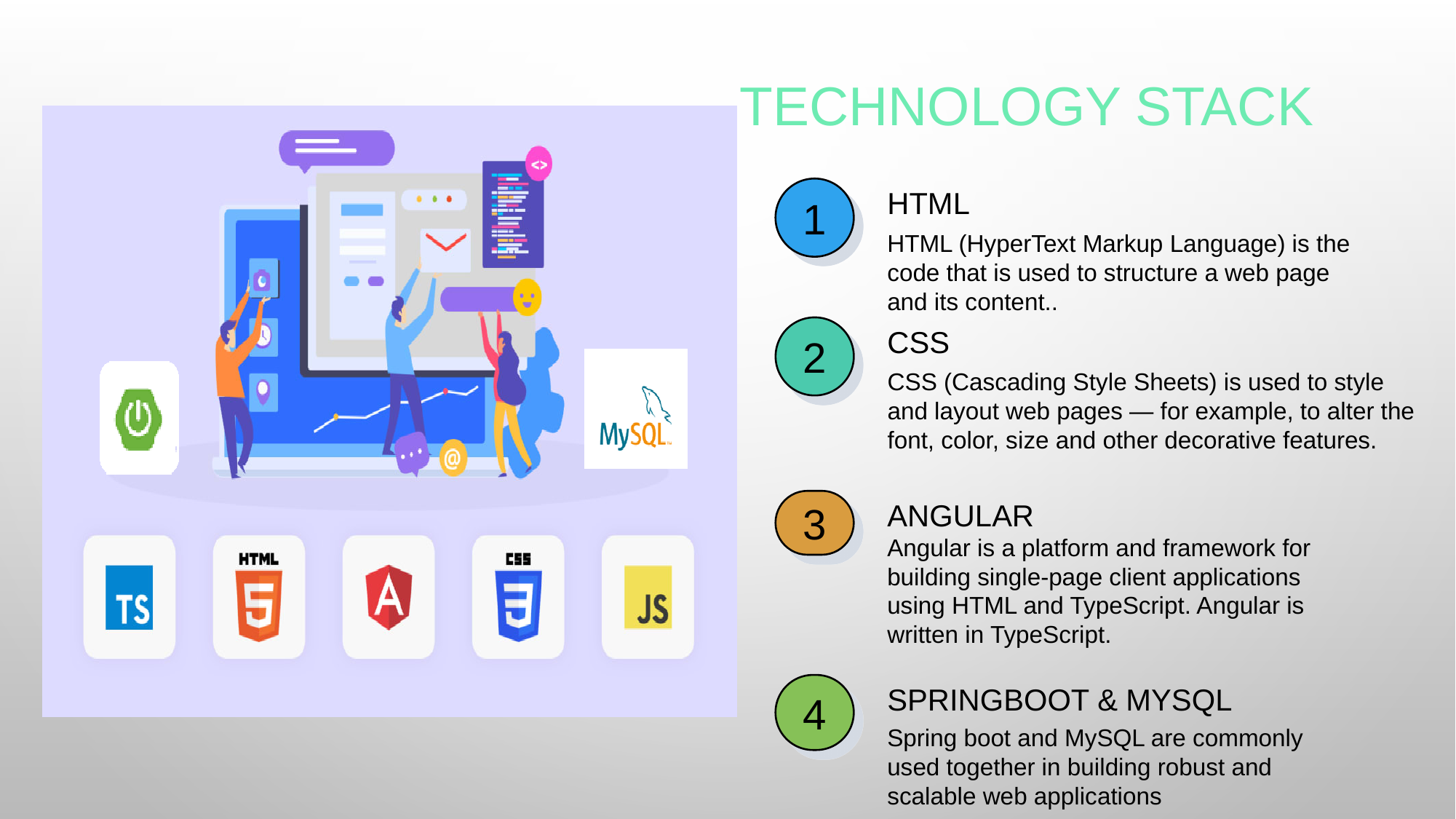

# Technology Stack

### Chart

| Category |
|---|
1
HTML
HTML (HyperText Markup Language) is the code that is used to structure a web page and its content..

### Chart

| Category |
|---|
2
CSS
CSS (Cascading Style Sheets) is used to style and layout web pages — for example, to alter the font, color, size and other decorative features.
3
ANGULAR
Angular is a platform and framework for building single-page client applications using HTML and TypeScript. Angular is written in TypeScript.
4
SPRINGBOOT & MYSQL
Spring boot and MySQL are commonly used together in building robust and scalable web applications